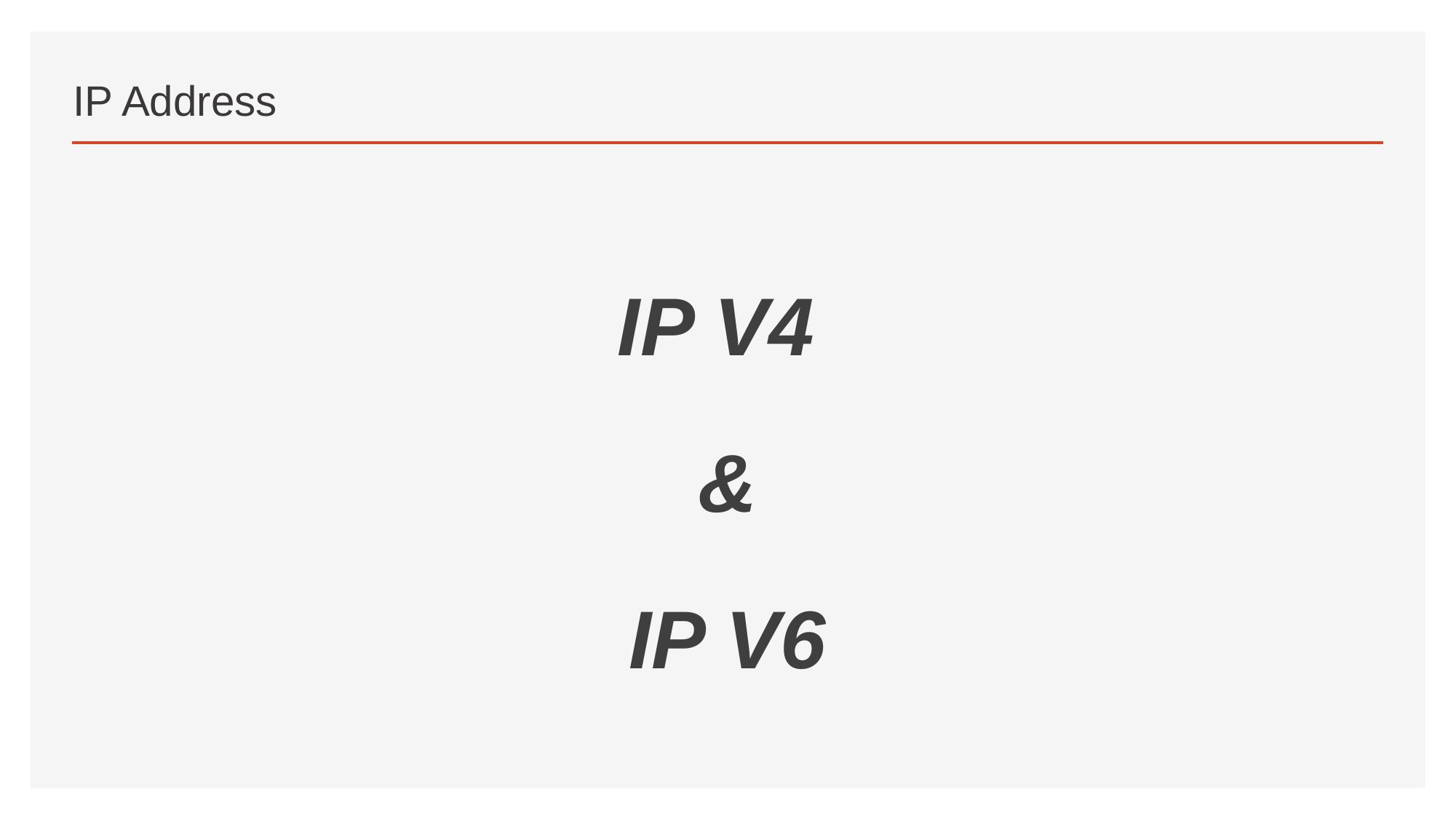

# IP Address
IP V4
&
IP V6